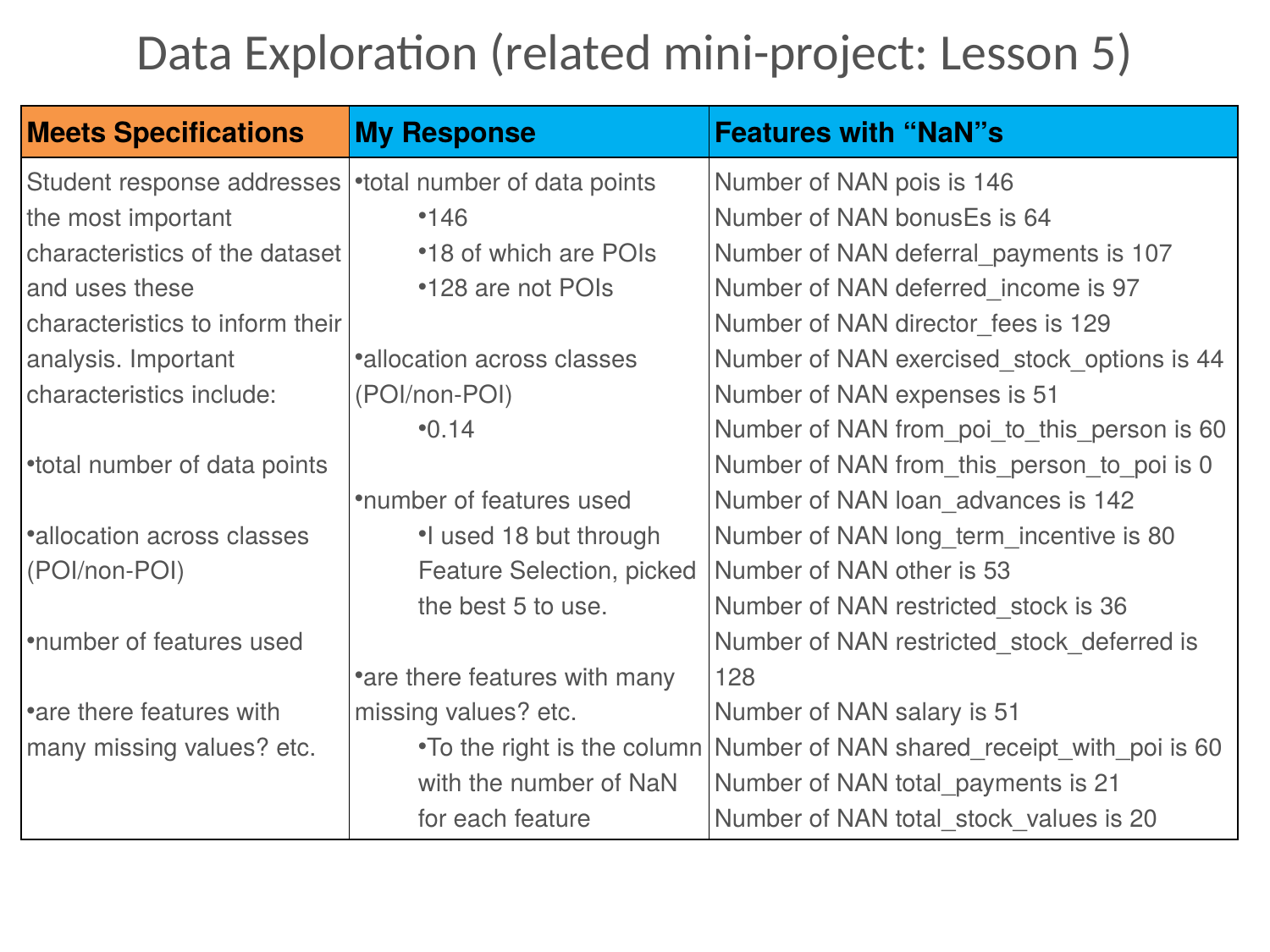

# Data Exploration (related mini-project: Lesson 5)
| Meets Specifications | My Response | Features with “NaN”s |
| --- | --- | --- |
| Student response addresses the most important characteristics of the dataset and uses these characteristics to inform their analysis. Important characteristics include: total number of data points allocation across classes (POI/non-POI) number of features used are there features with many missing values? etc. | total number of data points 146 18 of which are POIs 128 are not POIs allocation across classes (POI/non-POI) 0.14 number of features used I used 18 but through Feature Selection, picked the best 5 to use. are there features with many missing values? etc. To the right is the column with the number of NaN for each feature | Number of NAN pois is 146 Number of NAN bonusEs is 64 Number of NAN deferral\_payments is 107 Number of NAN deferred\_income is 97 Number of NAN director\_fees is 129 Number of NAN exercised\_stock\_options is 44 Number of NAN expenses is 51 Number of NAN from\_poi\_to\_this\_person is 60 Number of NAN from\_this\_person\_to\_poi is 0 Number of NAN loan\_advances is 142 Number of NAN long\_term\_incentive is 80 Number of NAN other is 53 Number of NAN restricted\_stock is 36 Number of NAN restricted\_stock\_deferred is 128 Number of NAN salary is 51 Number of NAN shared\_receipt\_with\_poi is 60 Number of NAN total\_payments is 21 Number of NAN total\_stock\_values is 20 |